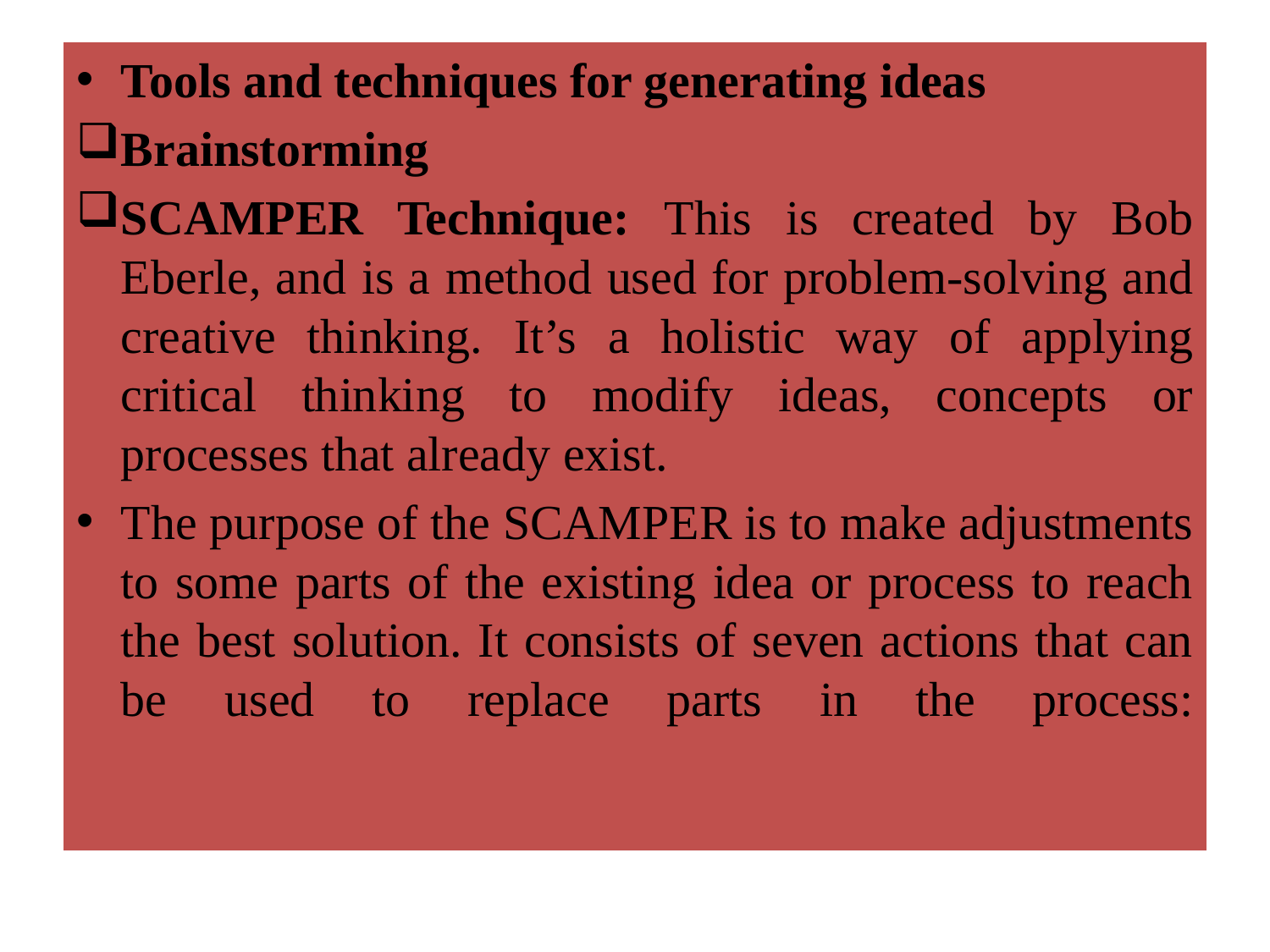

Tools and techniques for generating ideas
Brainstorming
SCAMPER Technique: This is created by Bob Eberle, and is a method used for problem-solving and creative thinking. It’s a holistic way of applying critical thinking to modify ideas, concepts or processes that already exist.
The purpose of the SCAMPER is to make adjustments to some parts of the existing idea or process to reach the best solution. It consists of seven actions that can be used to replace parts in the process: